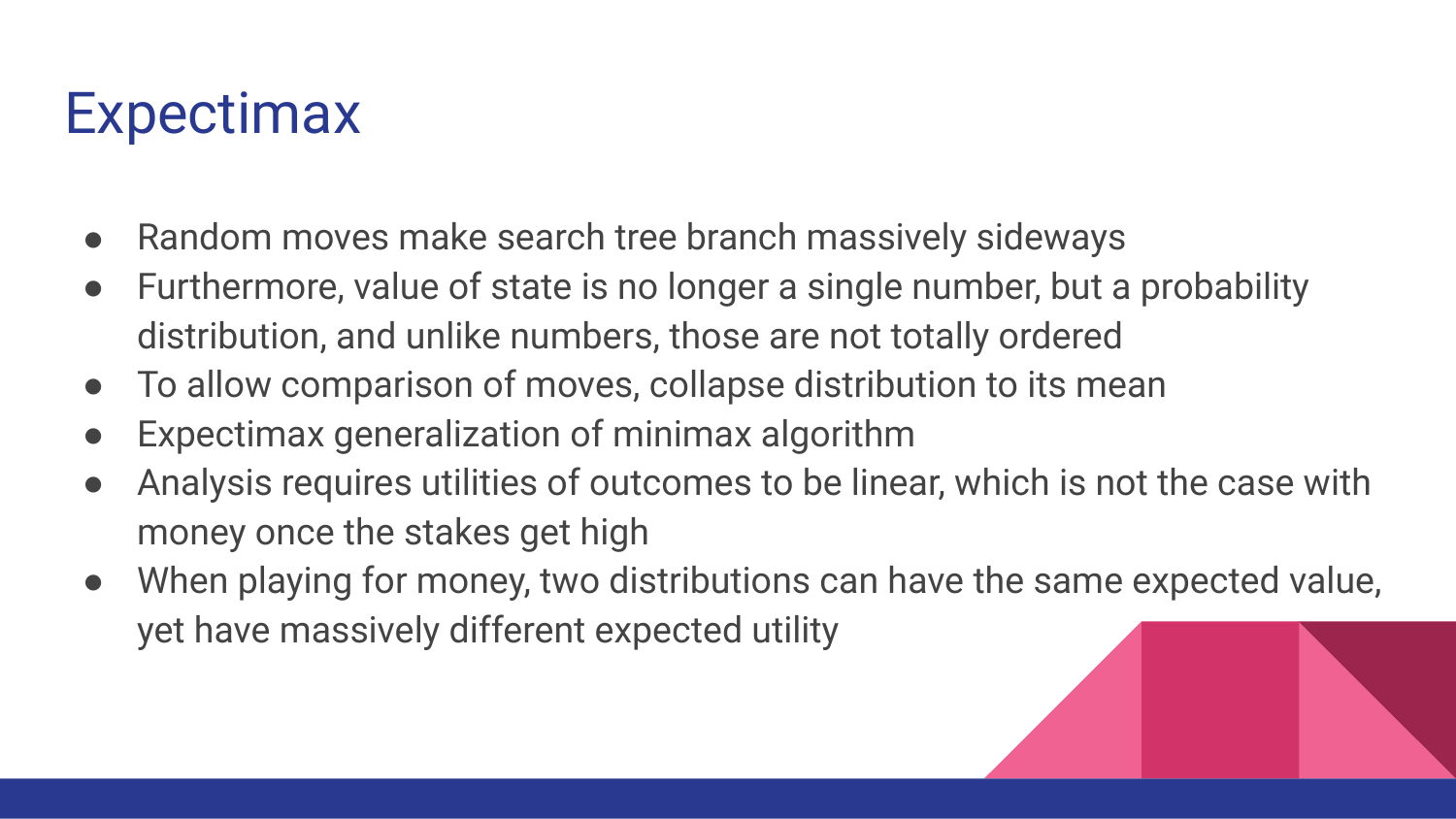

# Expectimax
Random moves make search tree branch massively sideways
Furthermore, value of state is no longer a single number, but a probability distribution, and unlike numbers, those are not totally ordered
To allow comparison of moves, collapse distribution to its mean
Expectimax generalization of minimax algorithm
Analysis requires utilities of outcomes to be linear, which is not the case with money once the stakes get high
When playing for money, two distributions can have the same expected value, yet have massively different expected utility